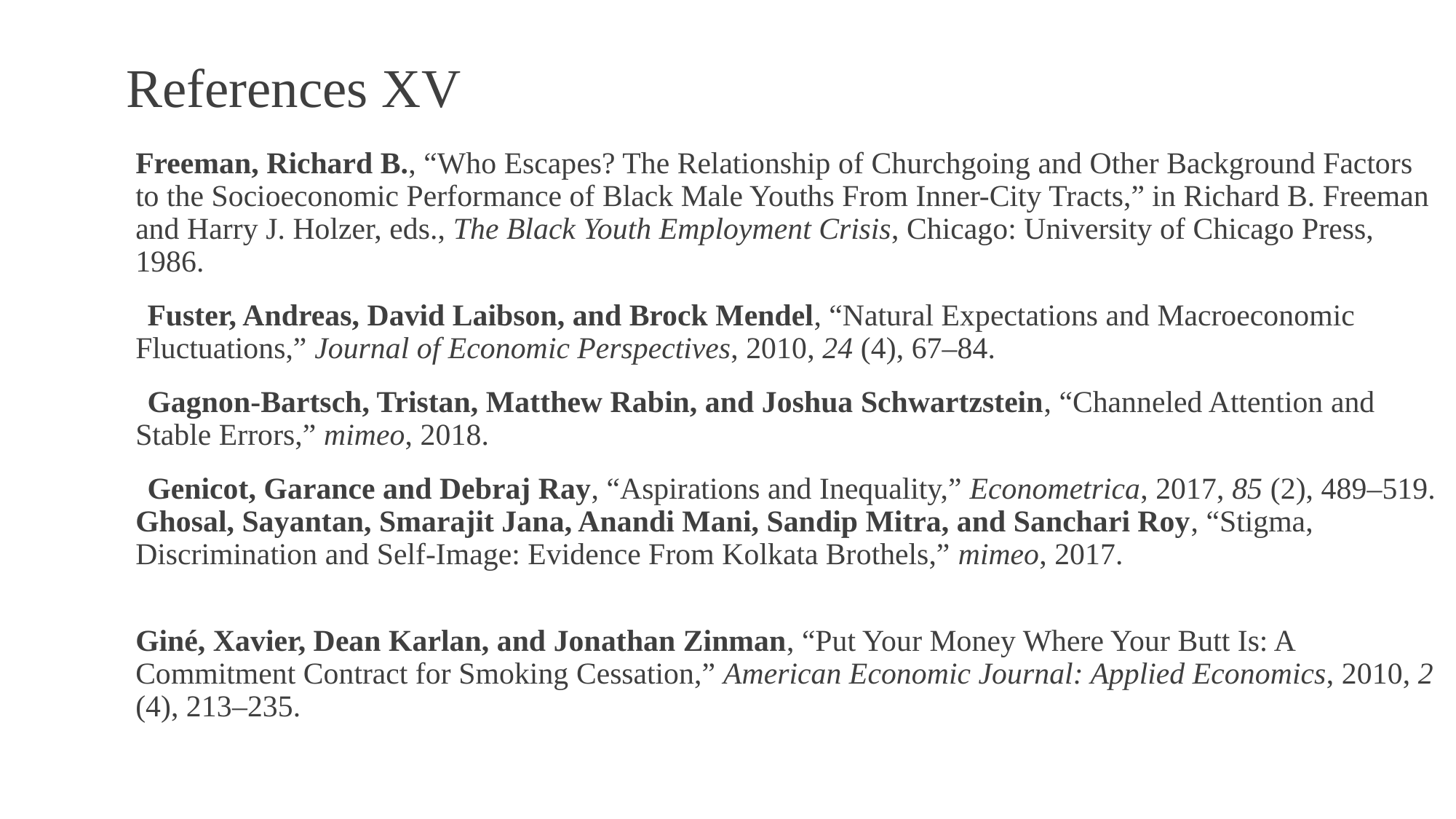

# References XV
Freeman, Richard B., “Who Escapes? The Relationship of Churchgoing and Other Background Factors to the Socioeconomic Performance of Black Male Youths From Inner-City Tracts,” in Richard B. Freeman and Harry J. Holzer, eds., The Black Youth Employment Crisis, Chicago: University of Chicago Press, 1986.
Fuster, Andreas, David Laibson, and Brock Mendel, “Natural Expectations and Macroeconomic Fluctuations,” Journal of Economic Perspectives, 2010, 24 (4), 67–84.
Gagnon-Bartsch, Tristan, Matthew Rabin, and Joshua Schwartzstein, “Channeled Attention and Stable Errors,” mimeo, 2018.
Genicot, Garance and Debraj Ray, “Aspirations and Inequality,” Econometrica, 2017, 85 (2), 489–519.
Ghosal, Sayantan, Smarajit Jana, Anandi Mani, Sandip Mitra, and Sanchari Roy, “Stigma, Discrimination and Self-Image: Evidence From Kolkata Brothels,” mimeo, 2017.
Giné, Xavier, Dean Karlan, and Jonathan Zinman, “Put Your Money Where Your Butt Is: A Commitment Contract for Smoking Cessation,” American Economic Journal: Applied Economics, 2010, 2 (4), 213–235.

100